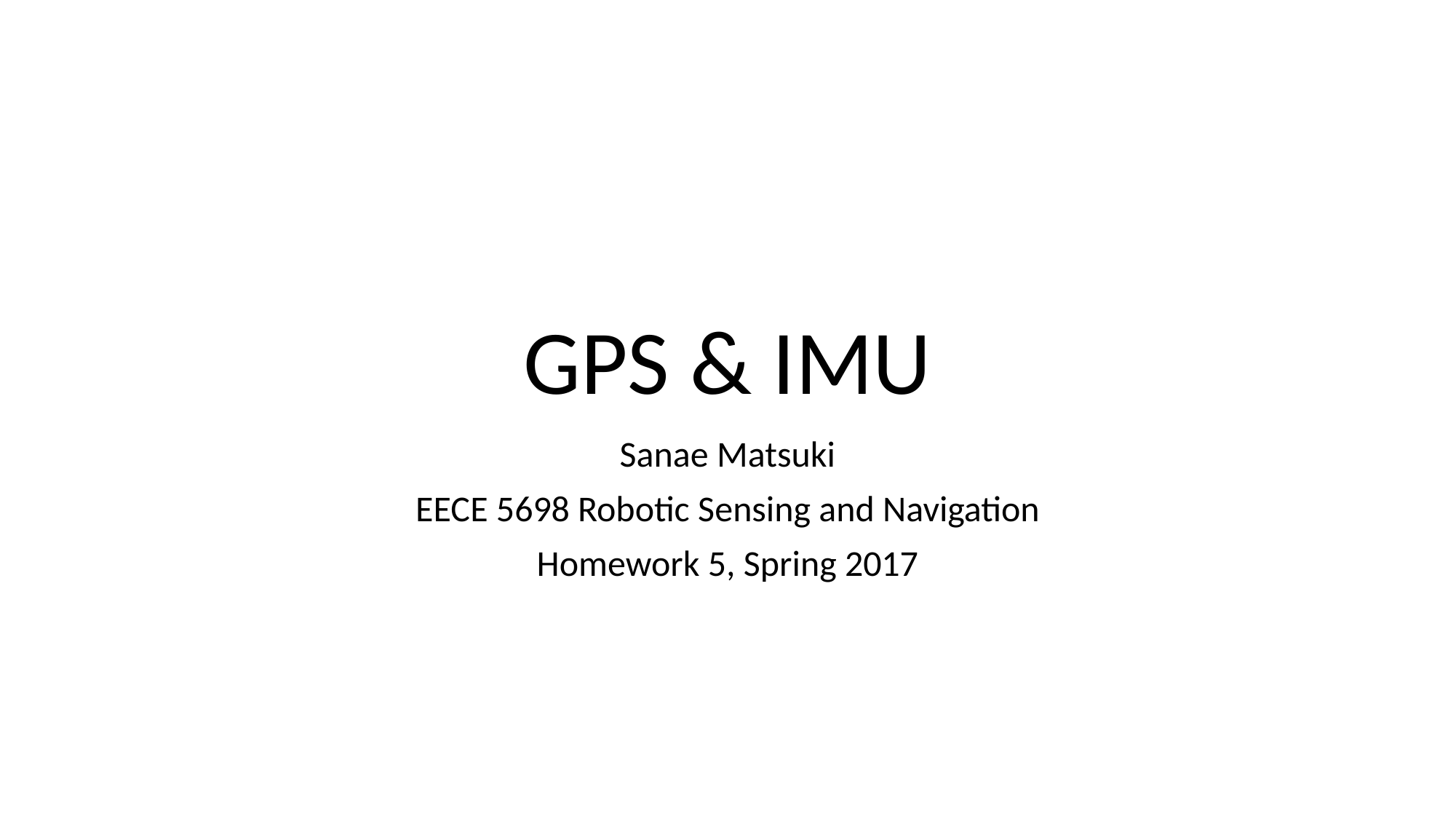

# GPS & IMU
Sanae Matsuki
EECE 5698 Robotic Sensing and Navigation
Homework 5, Spring 2017